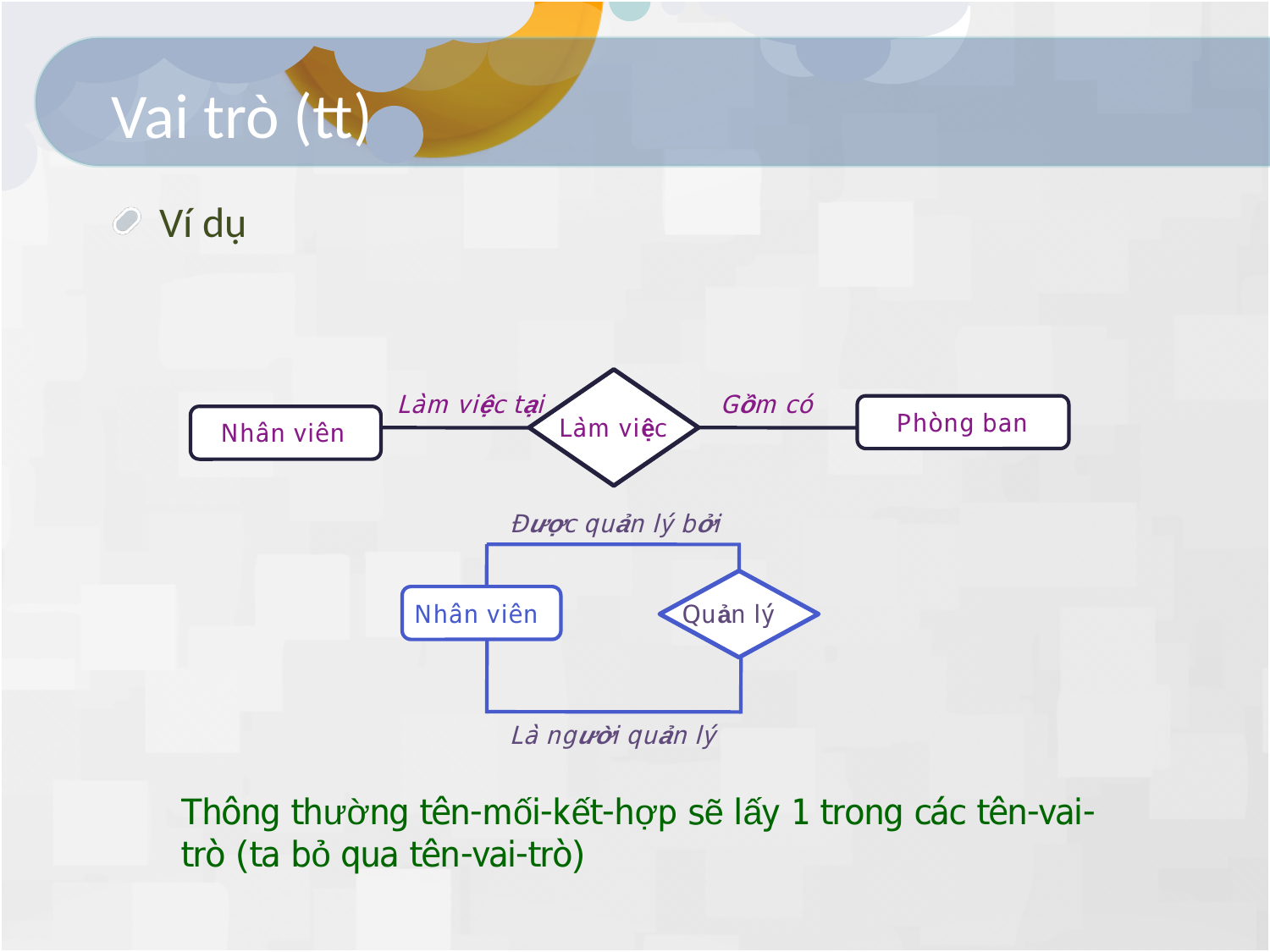

# Vai trò (tt)
Ví dụ

Làm việc
Làm việc tại
Gồm có

Phòng ban

Nhân viên
Được quản lý bởi

Quản lý

Nhân viên
Là người quản lý
Thông thường tên-mối-kết-hợp sẽ lấy 1 trong các tên-vai-trò (ta bỏ qua tên-vai-trò)